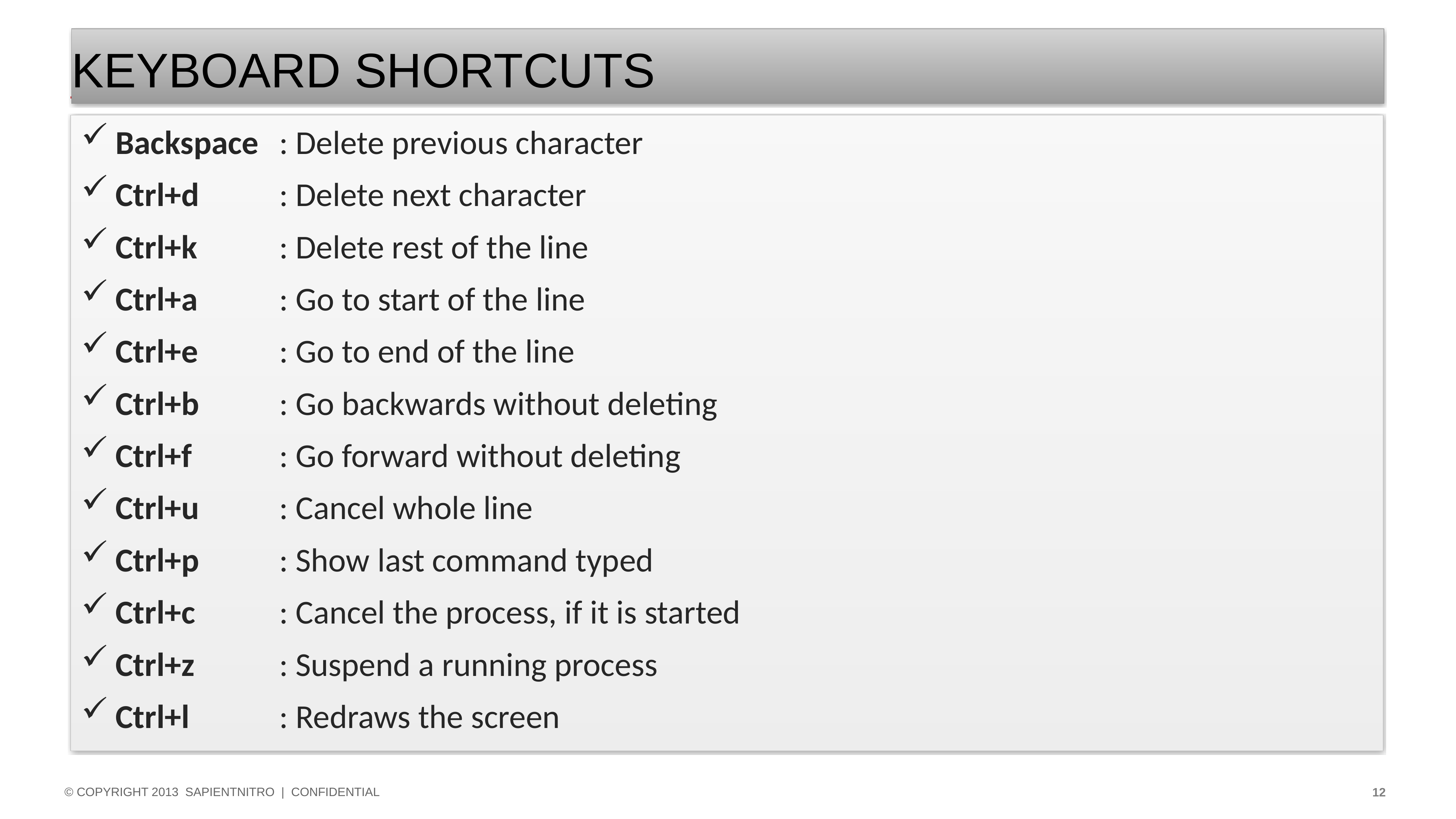

# Keyboard shortcuts
Backspace 	: Delete previous character
Ctrl+d 		: Delete next character
Ctrl+k 		: Delete rest of the line
Ctrl+a 		: Go to start of the line
Ctrl+e 		: Go to end of the line
Ctrl+b 		: Go backwards without deleting
Ctrl+f 		: Go forward without deleting
Ctrl+u 		: Cancel whole line
Ctrl+p 		: Show last command typed
Ctrl+c 		: Cancel the process, if it is started
Ctrl+z 		: Suspend a running process
Ctrl+l 		: Redraws the screen